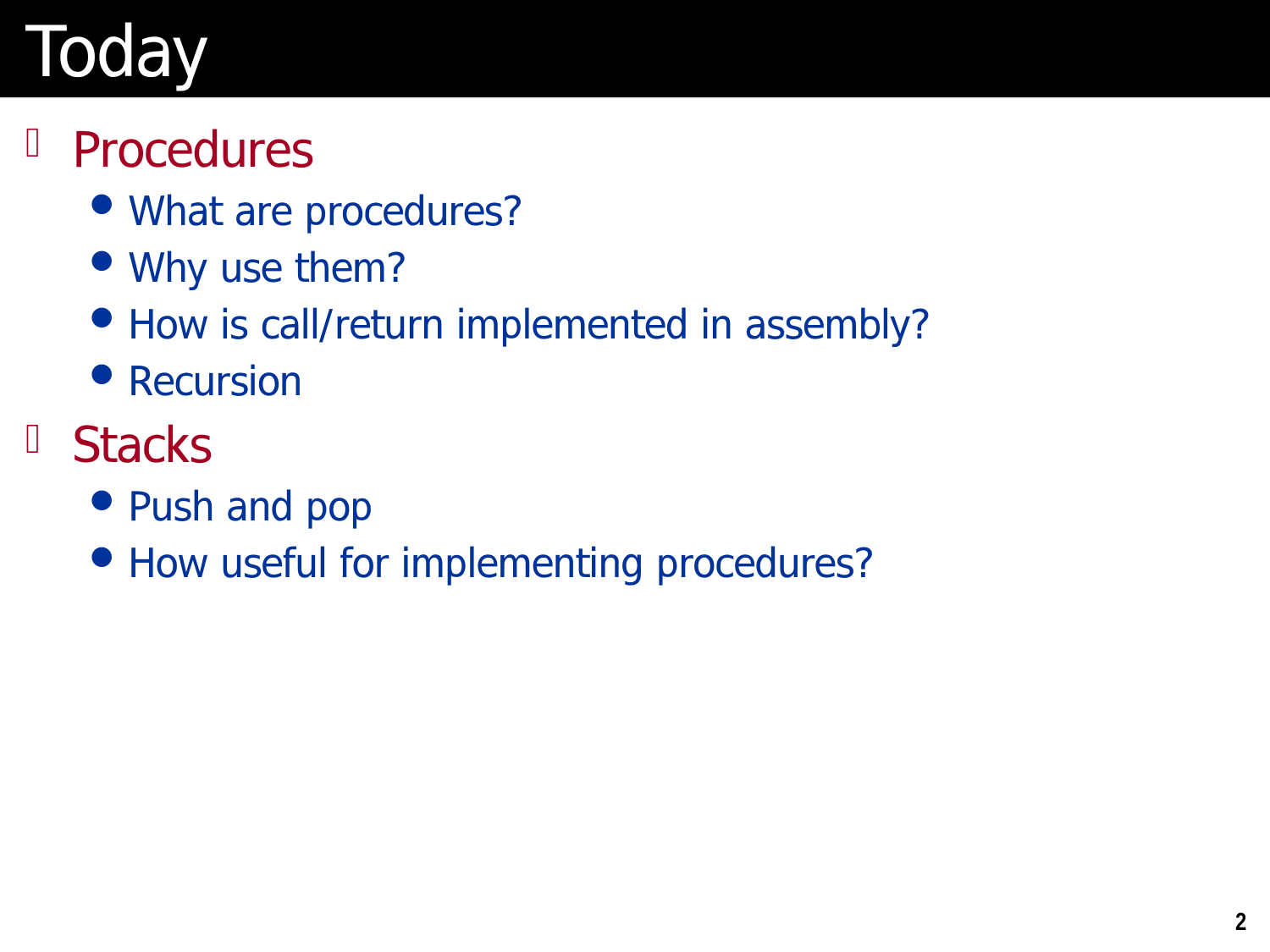

# Today
Procedures
What are procedures?
Why use them?
How is call/return implemented in assembly?
Recursion
Stacks
Push and pop
How useful for implementing procedures?
2